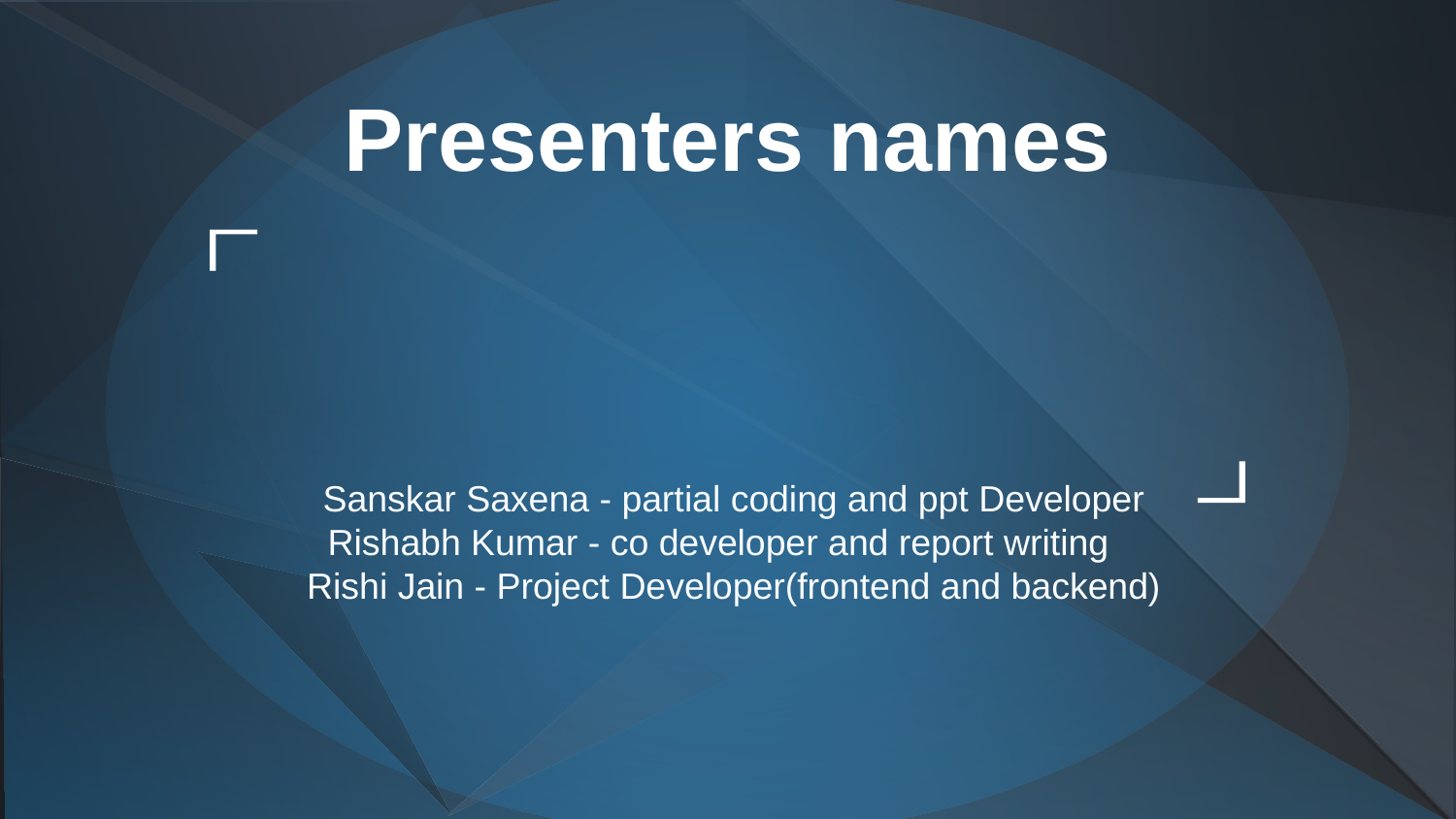

# Presenters names
Sanskar Saxena - partial coding and ppt Developer
Rishabh Kumar - co developer and report writing
Rishi Jain - Project Developer(frontend and backend)